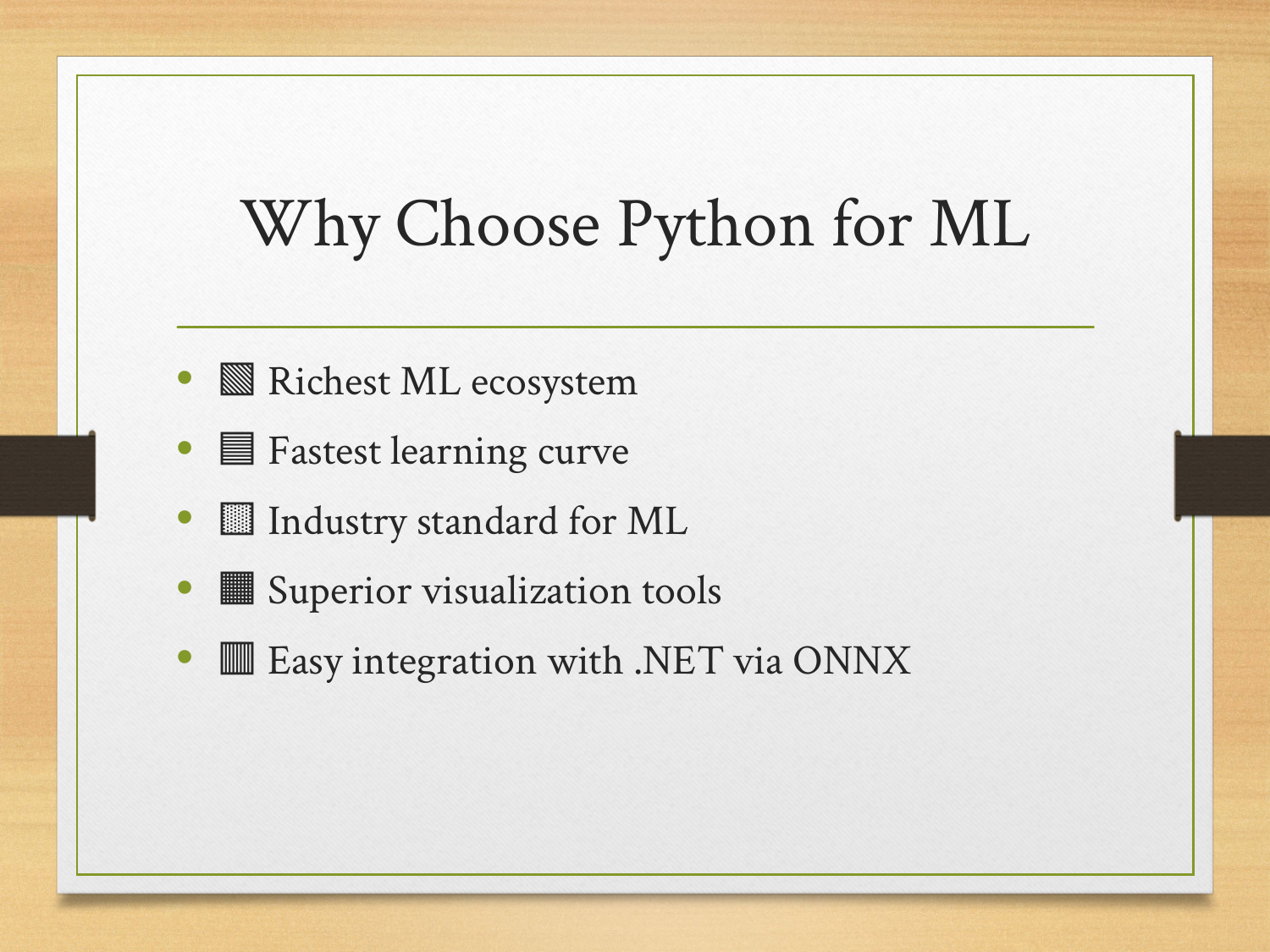

# Why Choose Python for ML
🟩 Richest ML ecosystem
🟦 Fastest learning curve
🟨 Industry standard for ML
🟧 Superior visualization tools
🟥 Easy integration with .NET via ONNX